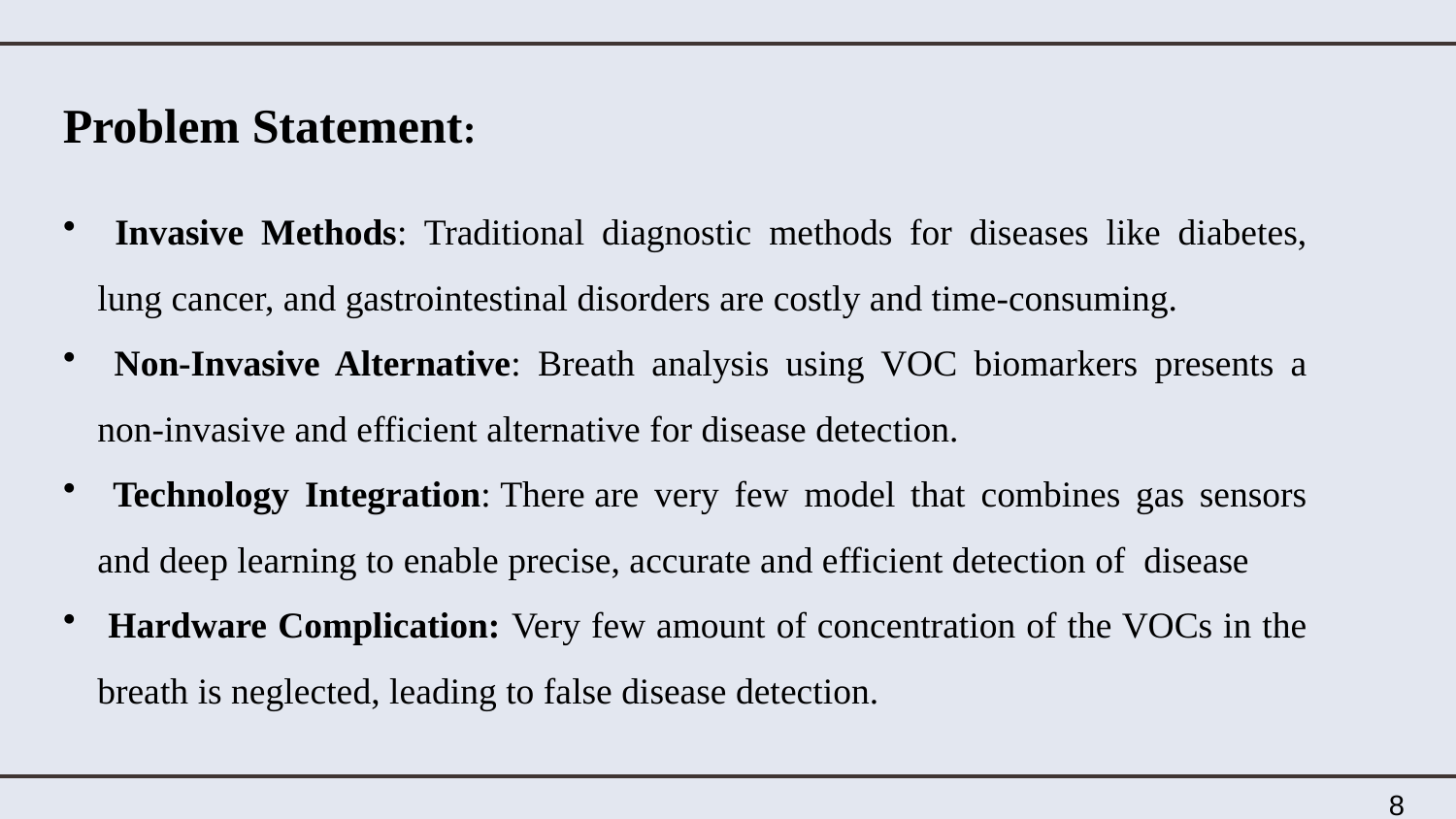

Problem Statement:
 Invasive Methods: Traditional diagnostic methods for diseases like diabetes, lung cancer, and gastrointestinal disorders are costly and time-consuming.
 Non-Invasive Alternative: Breath analysis using VOC biomarkers presents a non-invasive and efficient alternative for disease detection.
 Technology Integration: There are very few model that combines gas sensors and deep learning to enable precise, accurate and efficient detection of  disease
 Hardware Complication: Very few amount of concentration of the VOCs in the breath is neglected, leading to false disease detection.
8